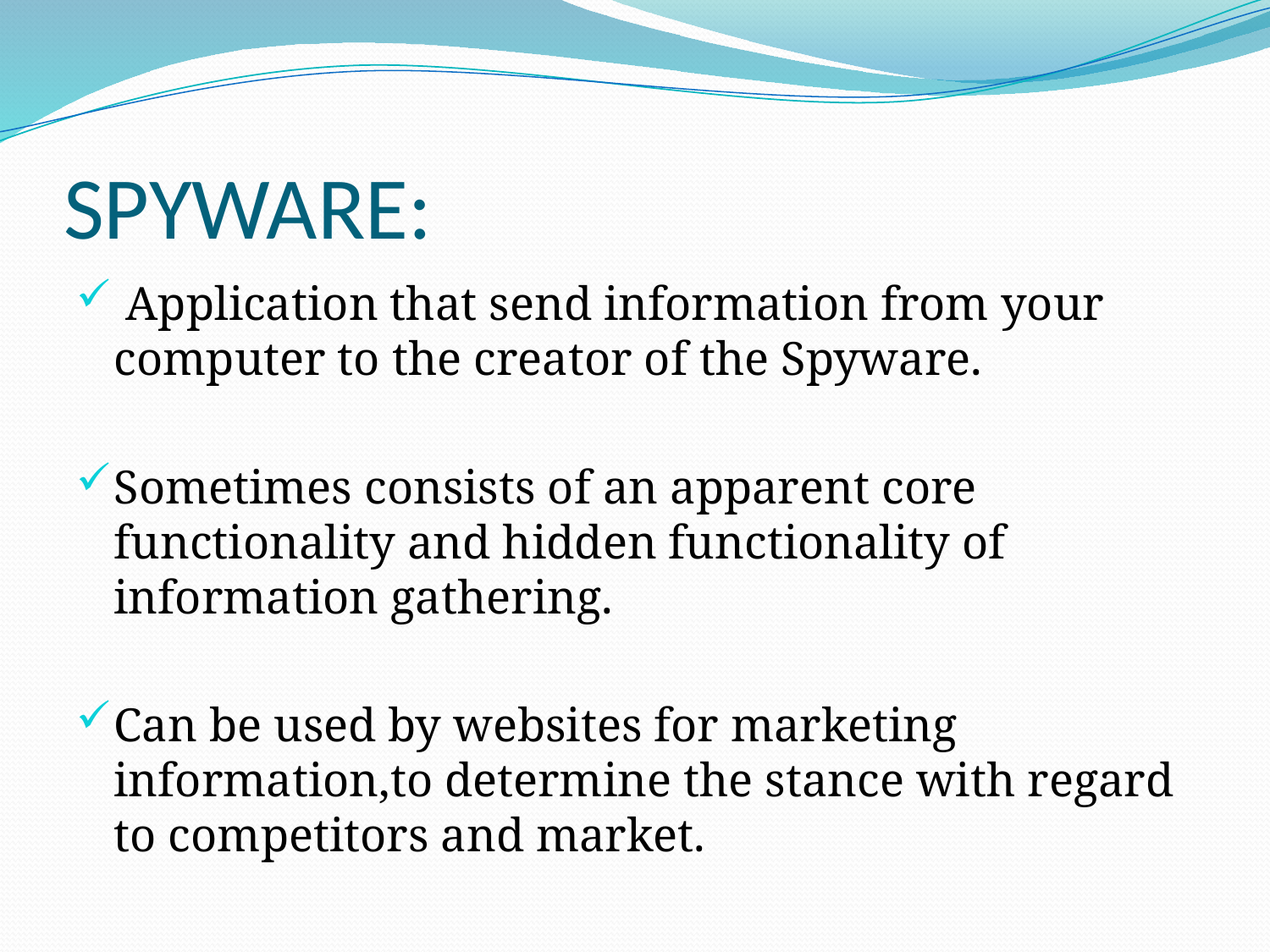

# SPYWARE:
 Application that send information from your computer to the creator of the Spyware.

Sometimes consists of an apparent core functionality and hidden functionality of information gathering.

Can be used by websites for marketing information,to determine the stance with regard to competitors and market.